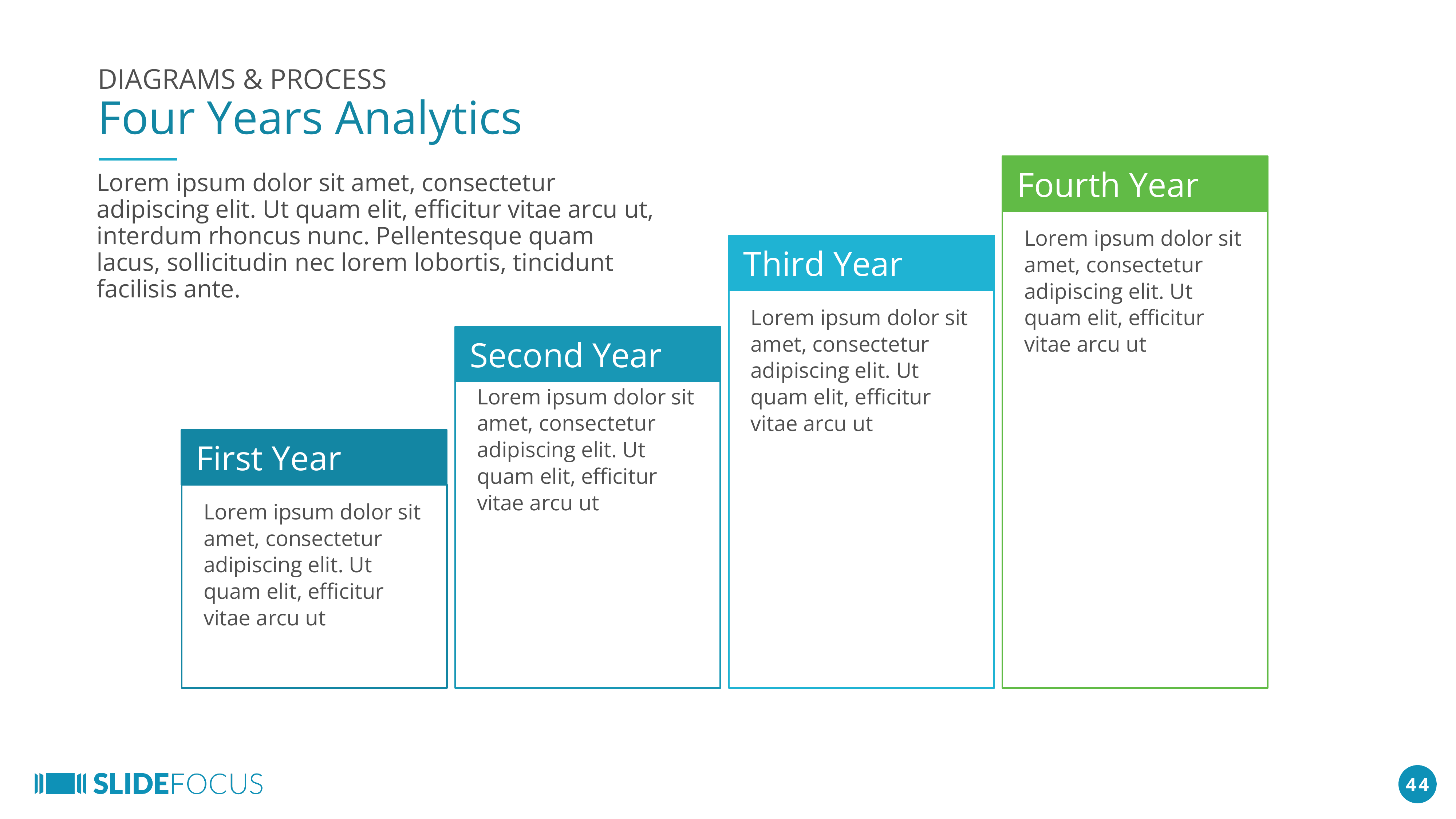

DIAGRAMS & PROCESS
Four Years Analytics
Fourth Year
Lorem ipsum dolor sit amet, consectetur adipiscing elit. Ut quam elit, efficitur vitae arcu ut, interdum rhoncus nunc. Pellentesque quam lacus, sollicitudin nec lorem lobortis, tincidunt facilisis ante.
Lorem ipsum dolor sit amet, consectetur adipiscing elit. Ut quam elit, efficitur vitae arcu ut
Third Year
Lorem ipsum dolor sit amet, consectetur adipiscing elit. Ut quam elit, efficitur vitae arcu ut
Second Year
Lorem ipsum dolor sit amet, consectetur adipiscing elit. Ut quam elit, efficitur vitae arcu ut
First Year
Lorem ipsum dolor sit amet, consectetur adipiscing elit. Ut quam elit, efficitur vitae arcu ut